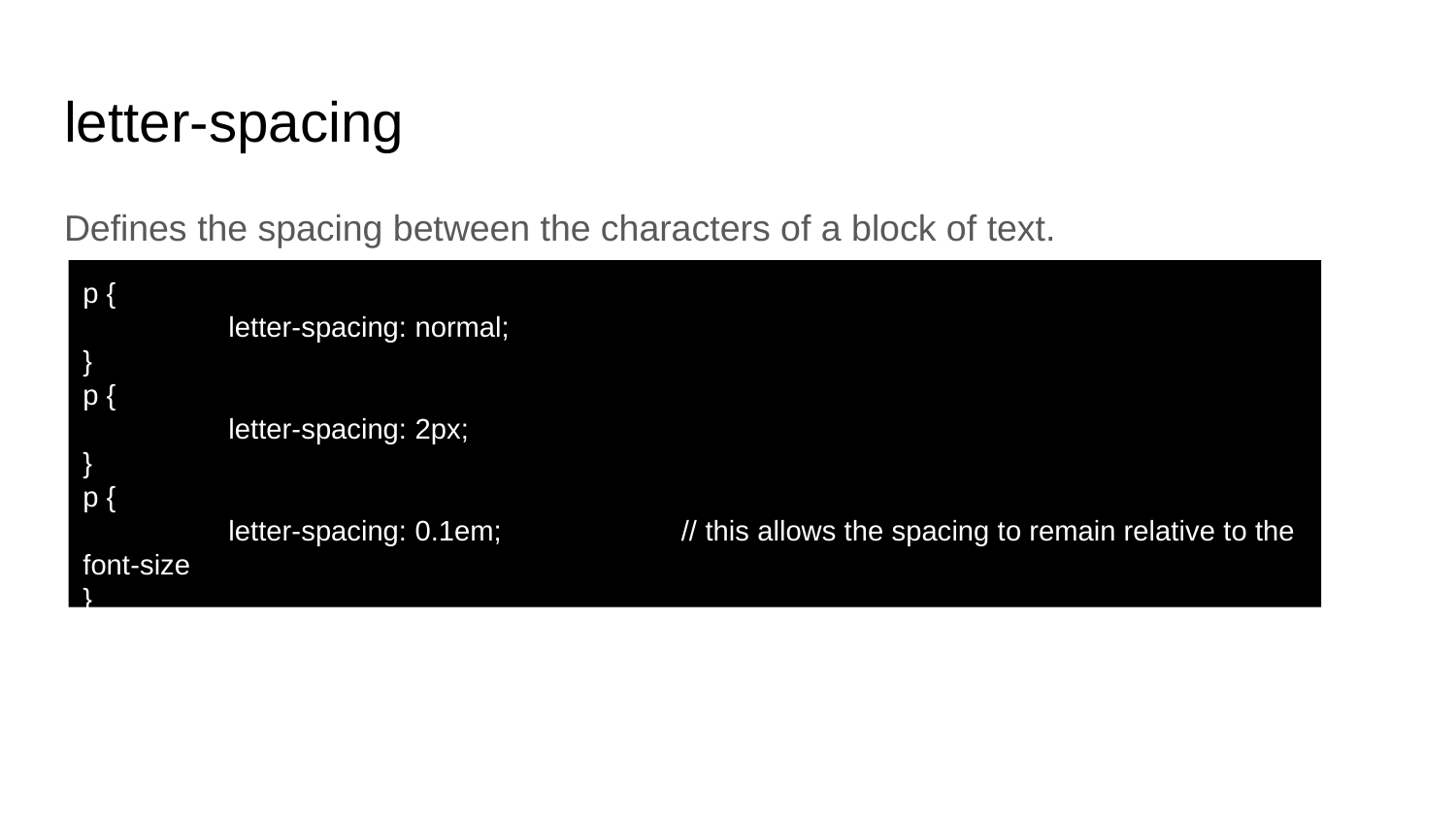

# letter-spacing
Defines the spacing between the characters of a block of text.
p {
	letter-spacing: normal;
}
p {
	letter-spacing: 2px;
}
p {
	letter-spacing: 0.1em;		  // this allows the spacing to remain relative to the font-size
}